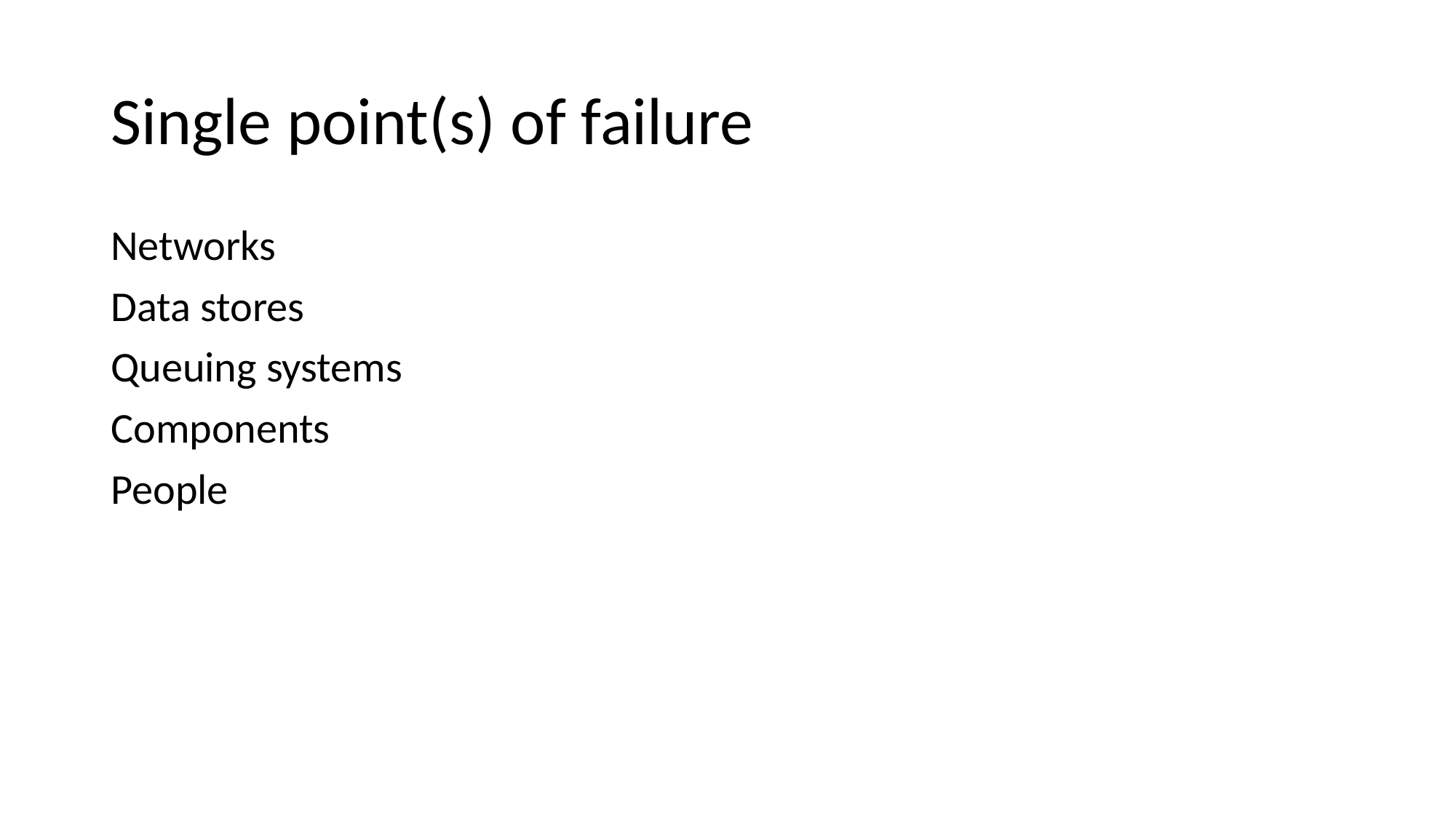

# Single point(s) of failure
Networks
Data stores
Queuing systems
Components
People